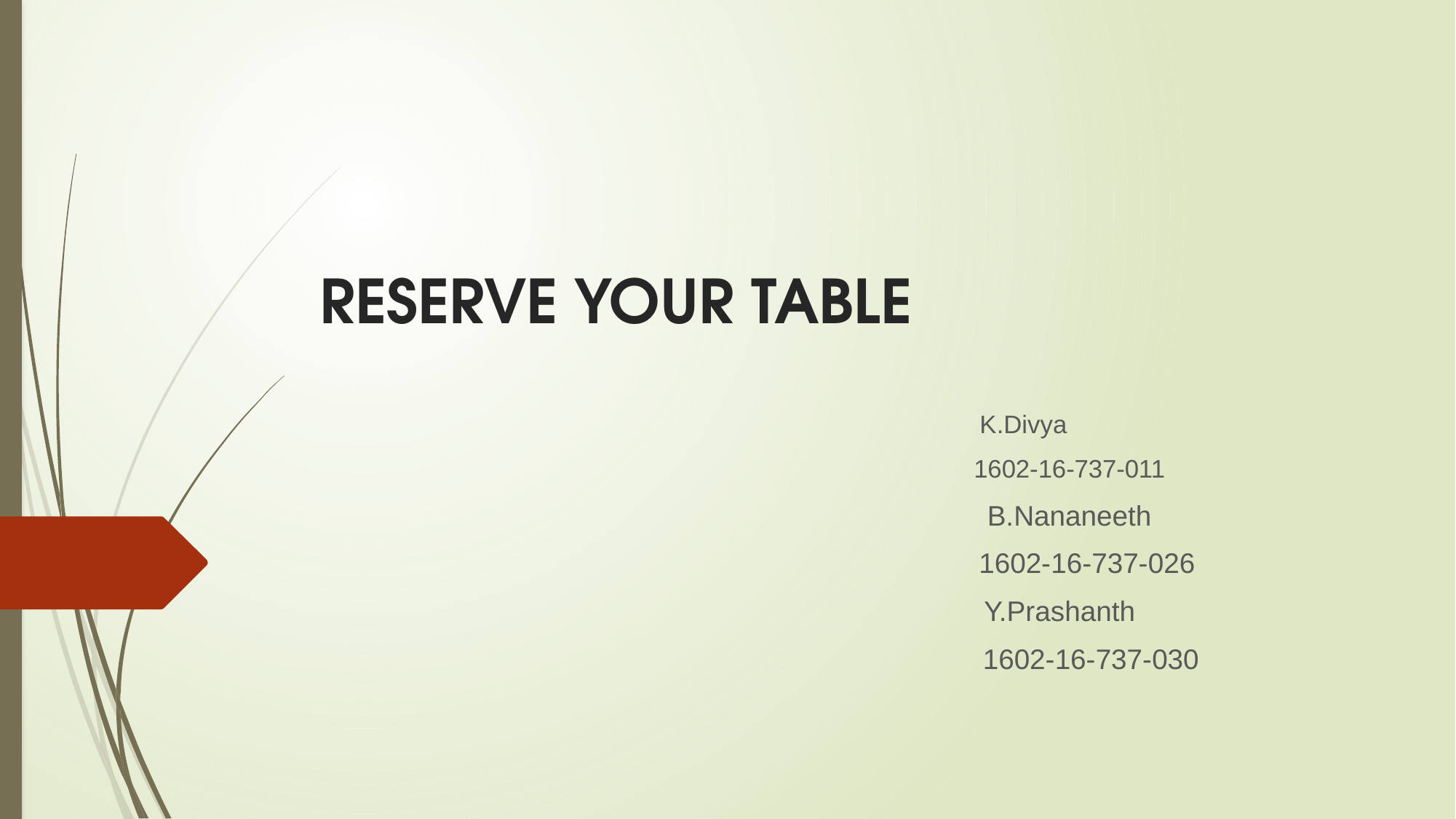

# RESERVE YOUR TABLE
                                                         K.Divya
                                                                       1602-16-737-011
                                                                      B.Nananeeth
                                                                    1602-16-737-026
                                                             Y.Prashanth
                                                                     1602-16-737-030